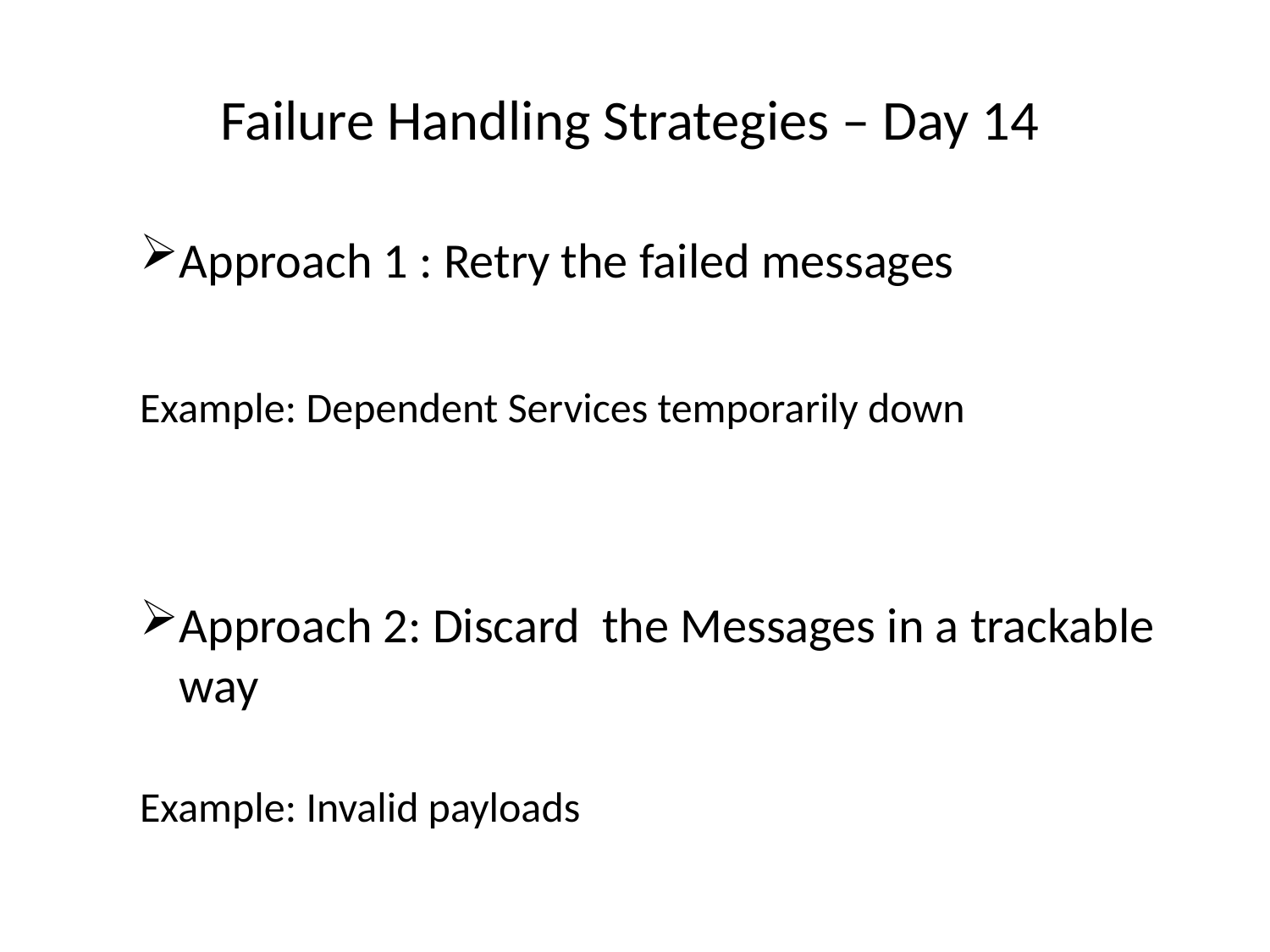

# Failure Handling Strategies – Day 14
Approach 1 : Retry the failed messages

Example: Dependent Services temporarily down

Approach 2: Discard  the Messages in a trackable way

Example: Invalid payloads